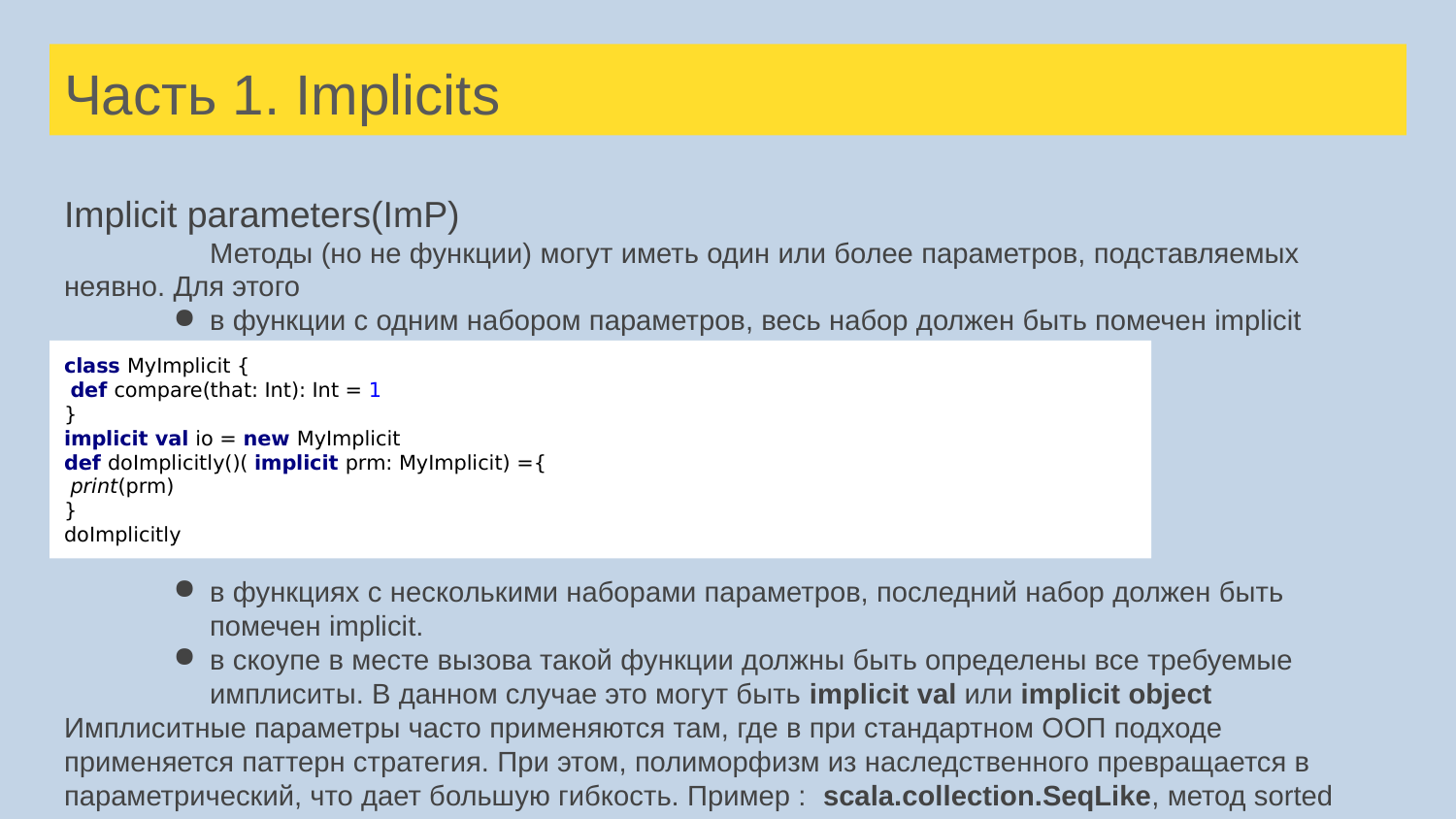

# Часть 1. Implicits
Implicit parameters(ImP)
	Методы (но не функции) могут иметь один или более параметров, подставляемых неявно. Для этого
в функции с одним набором параметров, весь набор должен быть помечен implicit

в функциях с несколькими наборами параметров, последний набор должен быть помечен implicit.
в скоупе в месте вызова такой функции должны быть определены все требуемые имплиситы. В данном случае это могут быть implicit val или implicit object
Имплиситные параметры часто применяются там, где в при стандартном ООП подходе применяется паттерн стратегия. При этом, полиморфизм из наследственного превращается в параметрический, что дает большую гибкость. Пример :  scala.collection.SeqLike, метод sorted

class MyImplicit {
 def compare(that: Int): Int = 1
}
implicit val io = new MyImplicit
def doImplicitly()( implicit prm: MyImplicit) ={
 print(prm)
}
doImplicitly